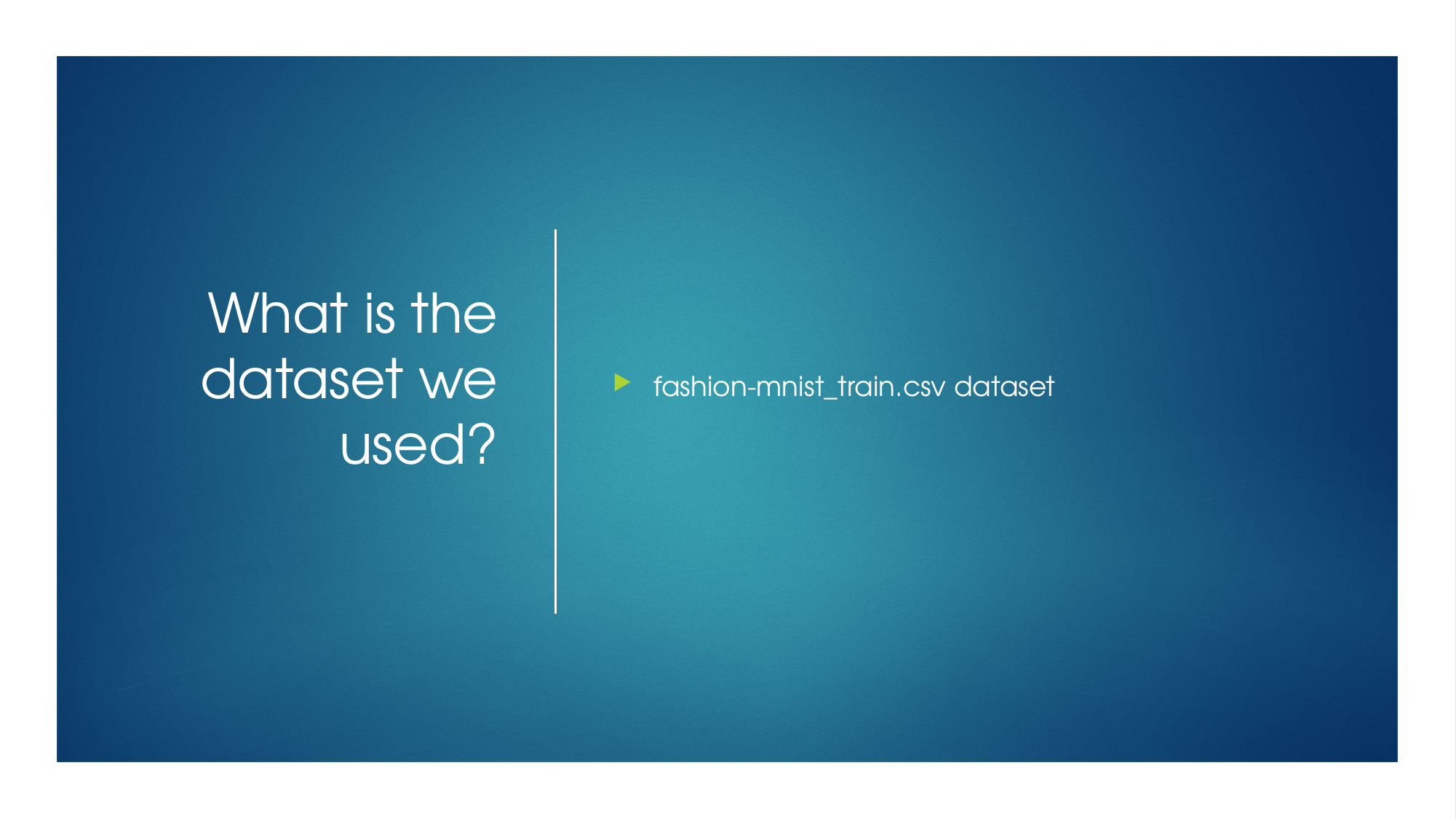

# What is the dataset we used?
fashion-mnist_train.csv dataset